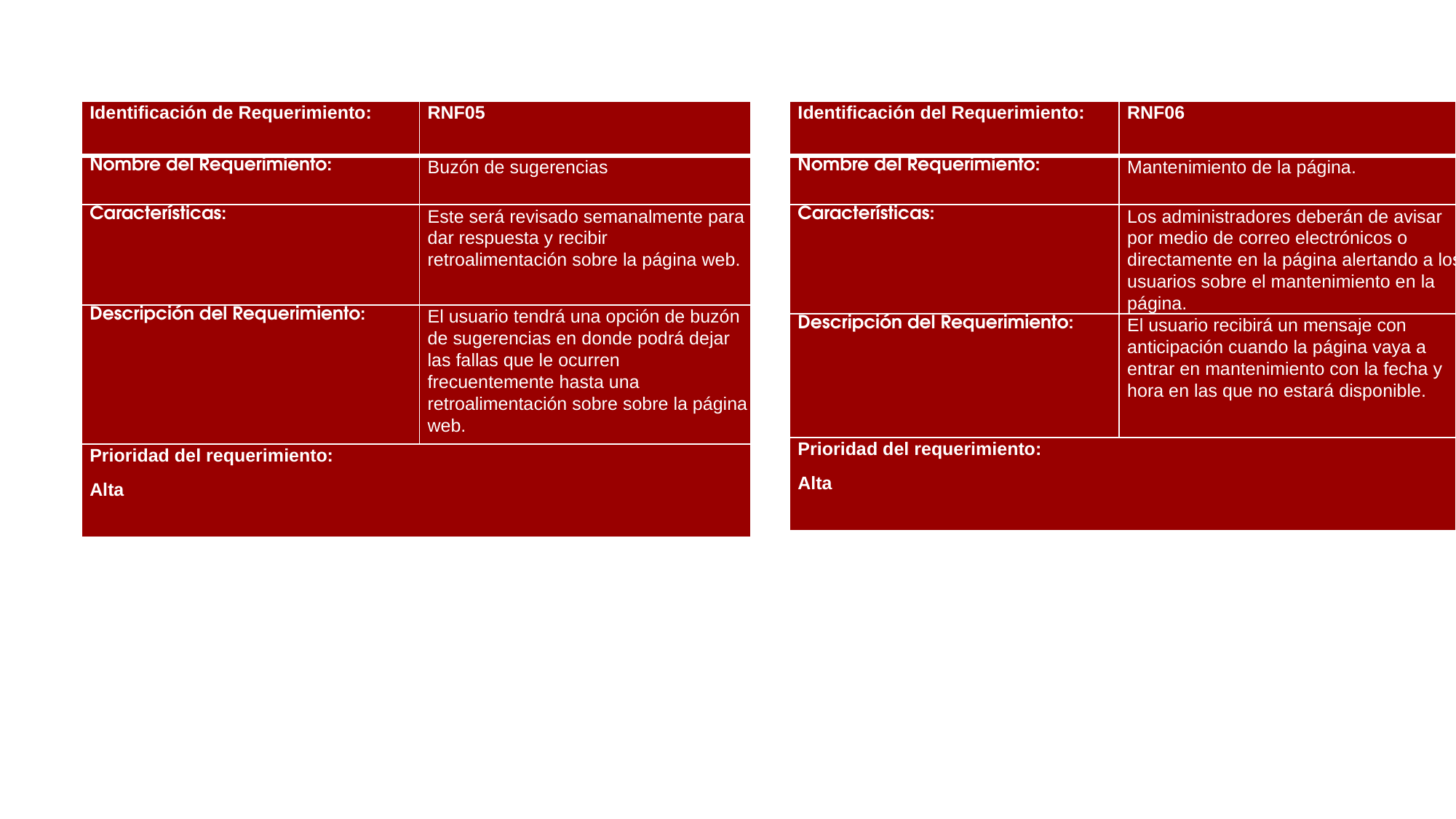

| Identificación de Requerimiento: | RNF05 |
| --- | --- |
| Nombre del Requerimiento: | Buzón de sugerencias |
| Características: | Este será revisado semanalmente para dar respuesta y recibir retroalimentación sobre la página web. |
| Descripción del Requerimiento: | El usuario tendrá una opción de buzón de sugerencias en donde podrá dejar las fallas que le ocurren frecuentemente hasta una retroalimentación sobre sobre la página web. |
| Prioridad del requerimiento: Alta |  |
| Identificación del Requerimiento: | RNF06 |
| --- | --- |
| Nombre del Requerimiento: | Mantenimiento de la página. |
| Características: | Los administradores deberán de avisar por medio de correo electrónicos o directamente en la página alertando a los usuarios sobre el mantenimiento en la página. |
| Descripción del Requerimiento: | El usuario recibirá un mensaje con anticipación cuando la página vaya a entrar en mantenimiento con la fecha y hora en las que no estará disponible. |
| Prioridad del requerimiento: Alta |  |